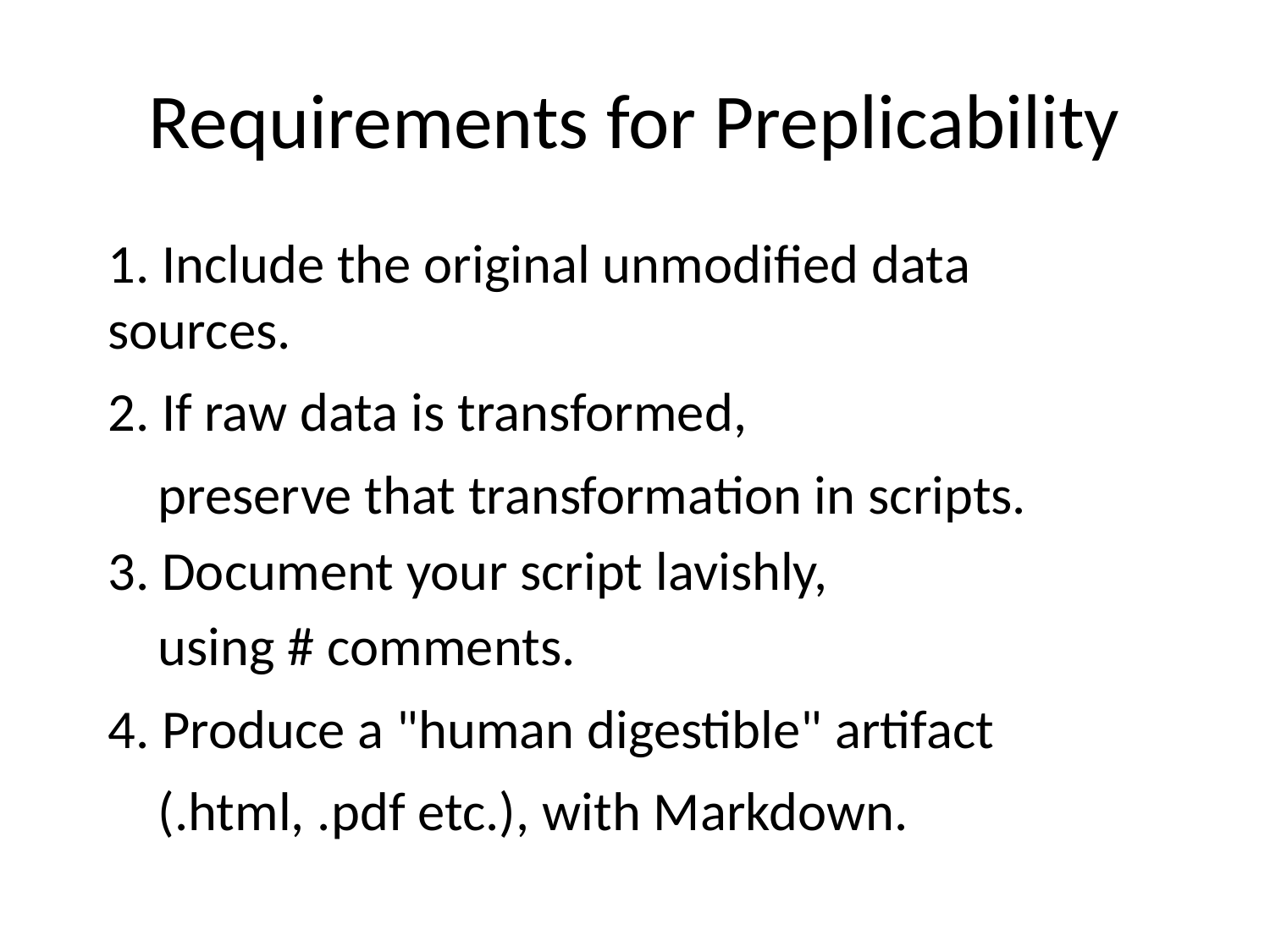

# Requirements for Preplicability
1. Include the original unmodified data sources.
2. If raw data is transformed,
    preserve that transformation in scripts.
3. Document your script lavishly,
    using # comments.
4. Produce a "human digestible" artifact
    (.html, .pdf etc.), with Markdown.